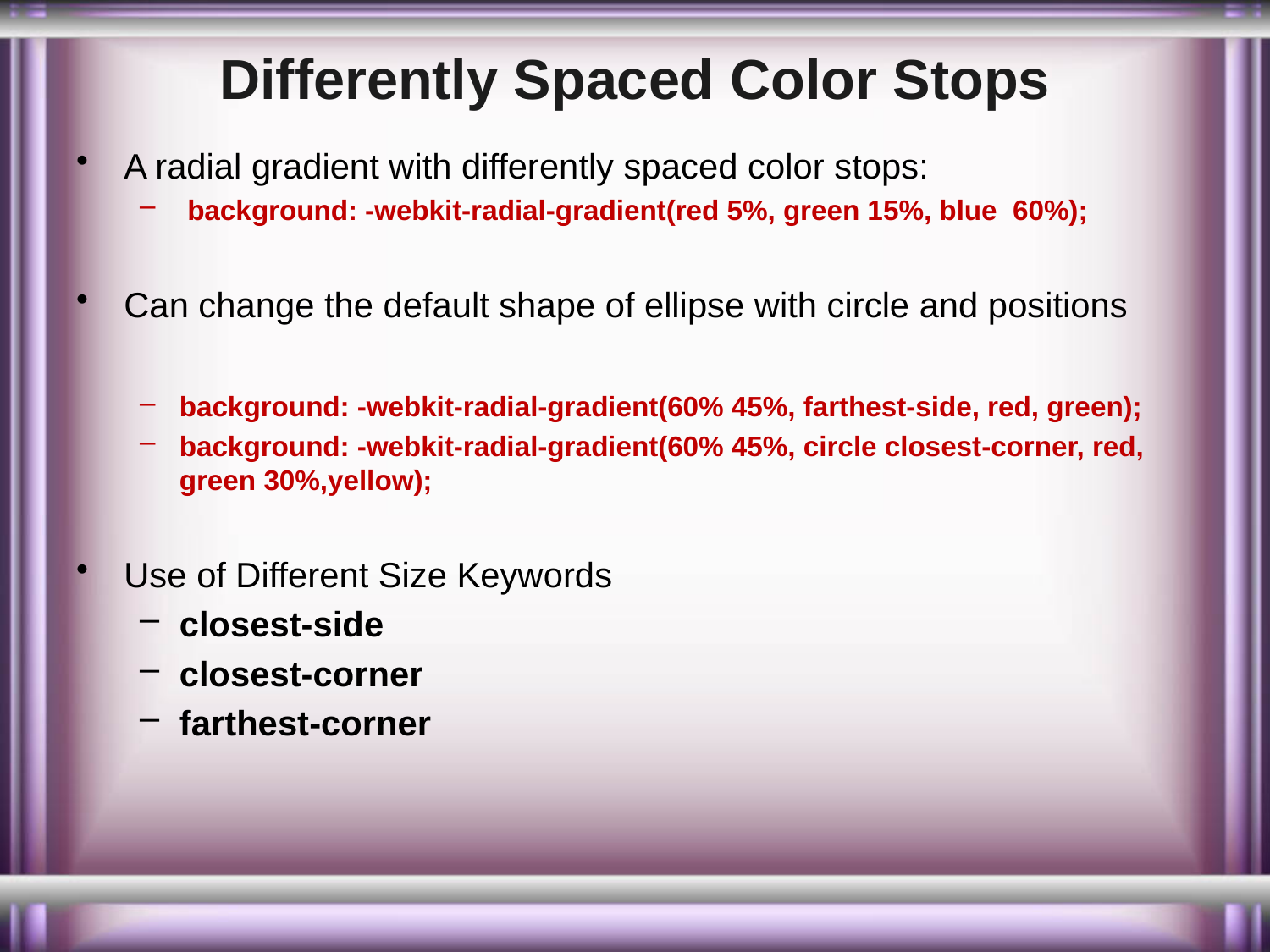

# Differently Spaced Color Stops
A radial gradient with differently spaced color stops:
 background: -webkit-radial-gradient(red 5%, green 15%, blue  60%);

Can change the default shape of ellipse with circle and positions

background: -webkit-radial-gradient(60% 45%, farthest-side, red, green);
background: -webkit-radial-gradient(60% 45%, circle closest-corner, red, green 30%,yellow);

Use of Different Size Keywords
closest-side
closest-corner
farthest-corner